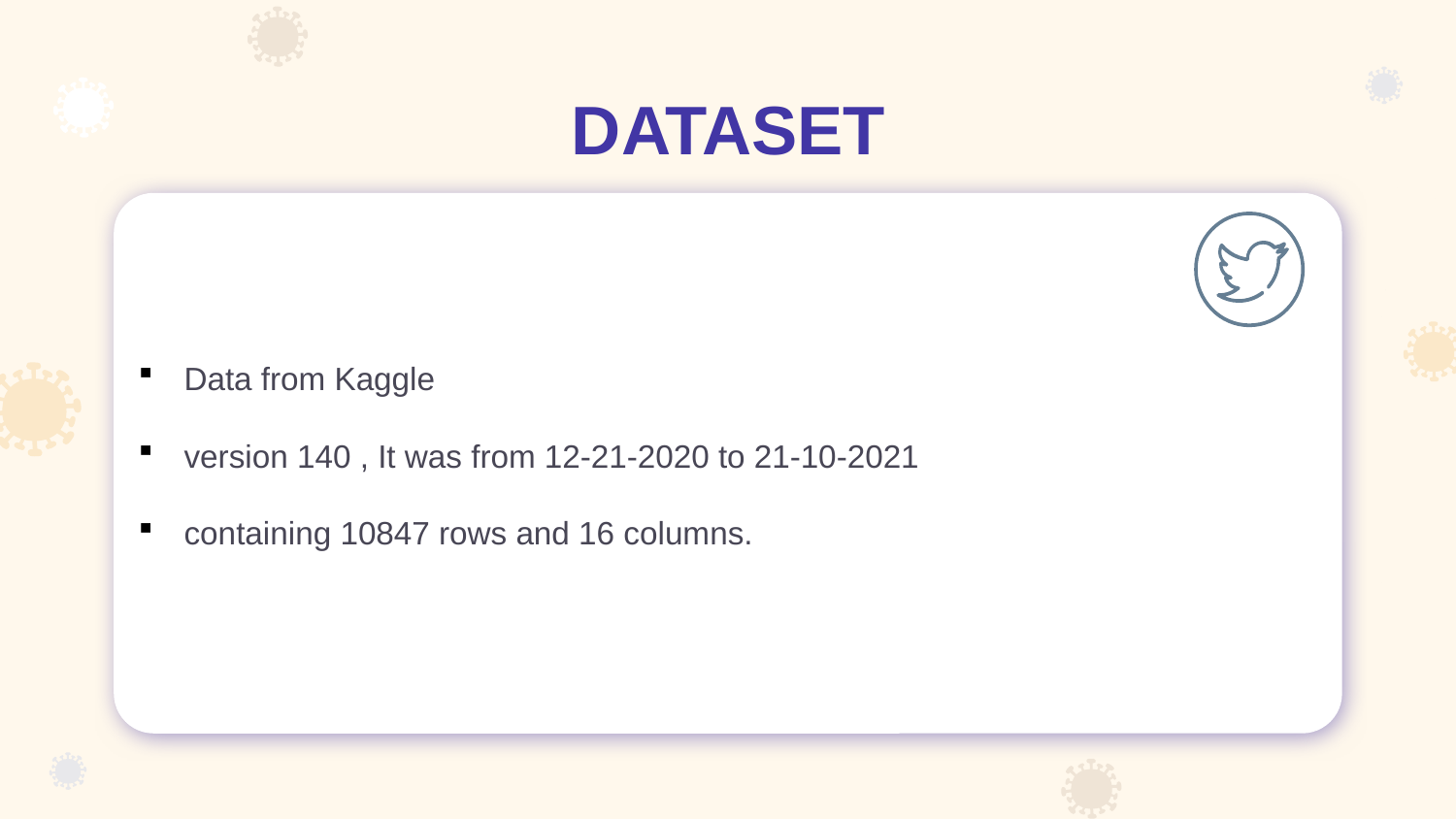

# DATASET

Data from Kaggle

version 140 , It was from 12-21-2020 to 21-10-2021

containing 10847 rows and 16 columns.